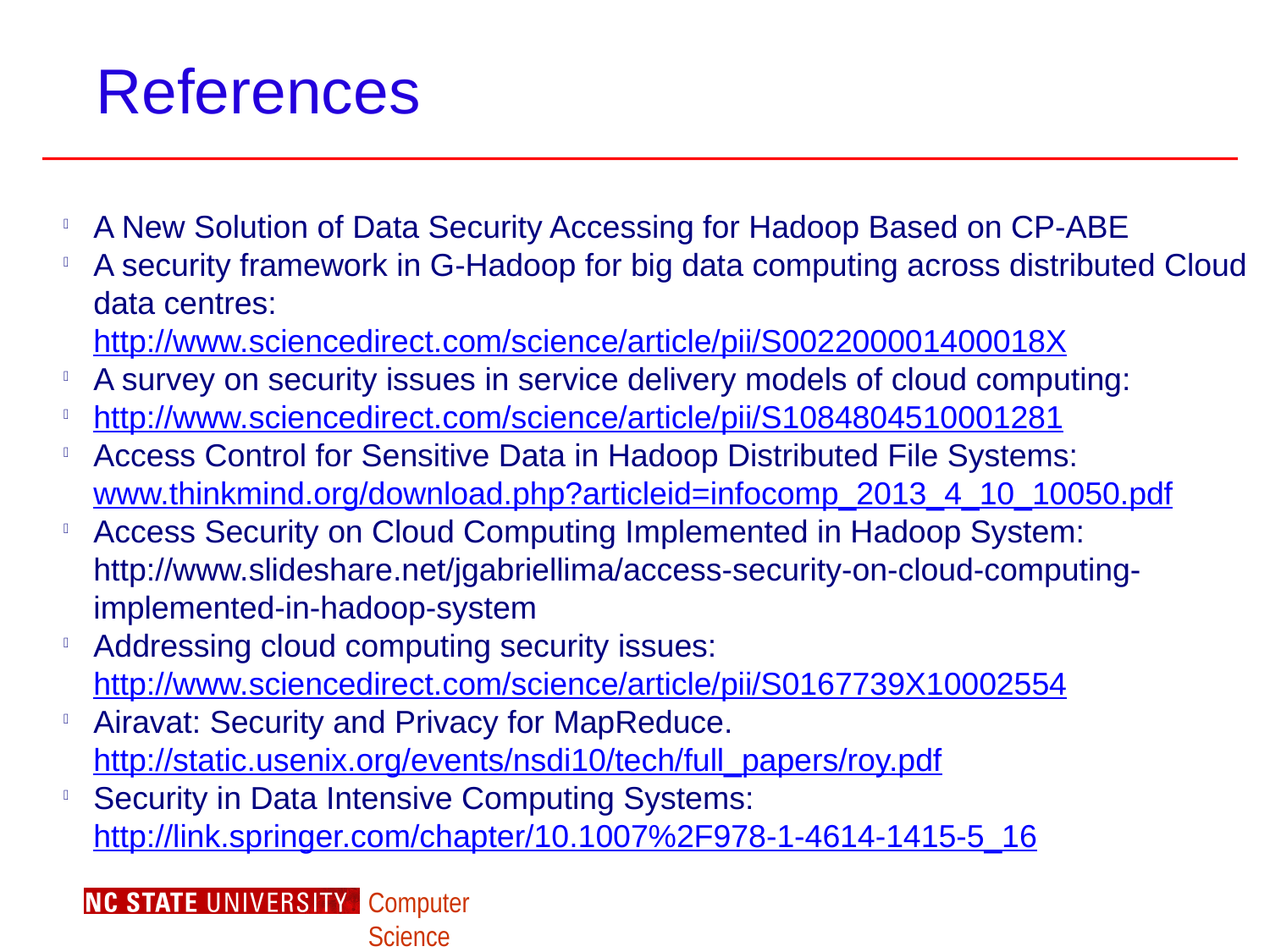

References

A New Solution of Data Security Accessing for Hadoop Based on CP-ABE
A security framework in G-Hadoop for big data computing across distributed Cloud data centres:  http://www.sciencedirect.com/science/article/pii/S002200001400018X
A survey on security issues in service delivery models of cloud computing:
http://www.sciencedirect.com/science/article/pii/S1084804510001281
Access Control for Sensitive Data in Hadoop Distributed File Systems: www.thinkmind.org/download.php?articleid=infocomp_2013_4_10_10050.pdf
Access Security on Cloud Computing Implemented in Hadoop System: http://www.slideshare.net/jgabriellima/access-security-on-cloud-computing-implemented-in-hadoop-system
Addressing cloud computing security issues: http://www.sciencedirect.com/science/article/pii/S0167739X10002554
Airavat: Security and Privacy for MapReduce. http://static.usenix.org/events/nsdi10/tech/full_papers/roy.pdf
Security in Data Intensive Computing Systems: http://link.springer.com/chapter/10.1007%2F978-1-4614-1415-5_16